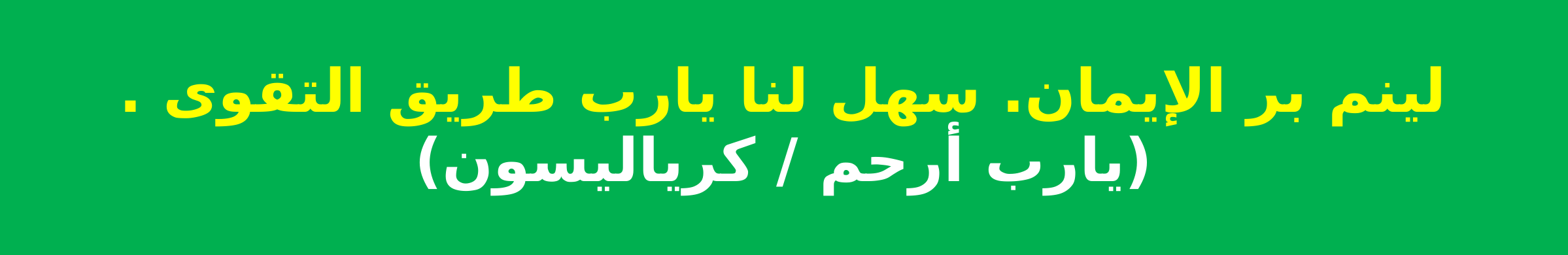

لينم بر الإيمان. سهل لنا يارب طريق التقوى .
(يارب أرحم / كرياليسون)